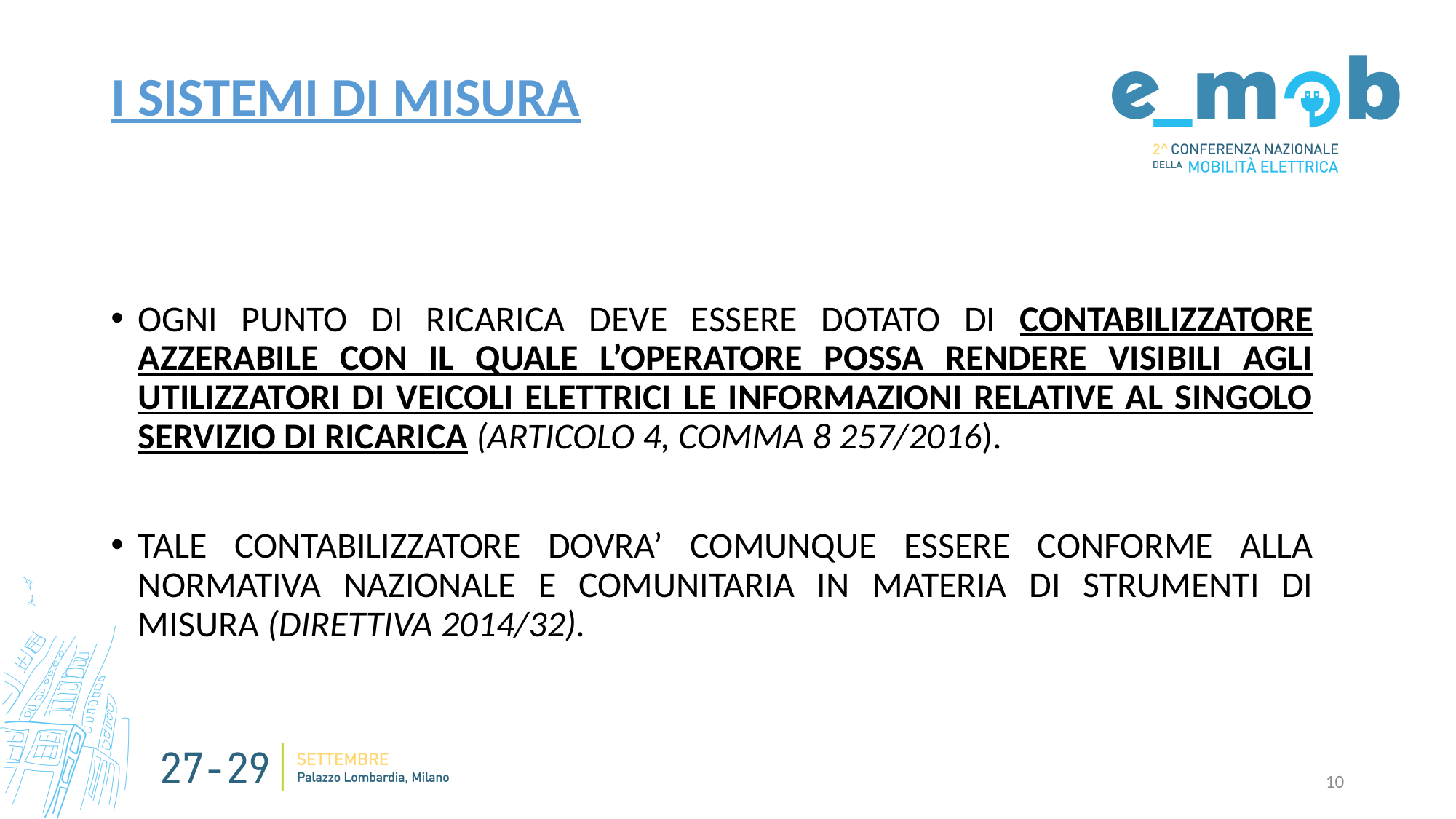

# I SISTEMI DI MISURA

OGNI PUNTO DI RICARICA DEVE ESSERE DOTATO DI CONTABILIZZATORE AZZERABILE CON IL QUALE L’OPERATORE POSSA RENDERE VISIBILI AGLI UTILIZZATORI DI VEICOLI ELETTRICI LE INFORMAZIONI RELATIVE AL SINGOLO SERVIZIO DI RICARICA (ARTICOLO 4, COMMA 8 257/2016).

TALE CONTABILIZZATORE DOVRA’ COMUNQUE ESSERE CONFORME ALLA NORMATIVA NAZIONALE E COMUNITARIA IN MATERIA DI STRUMENTI DI MISURA (DIRETTIVA 2014/32).

10